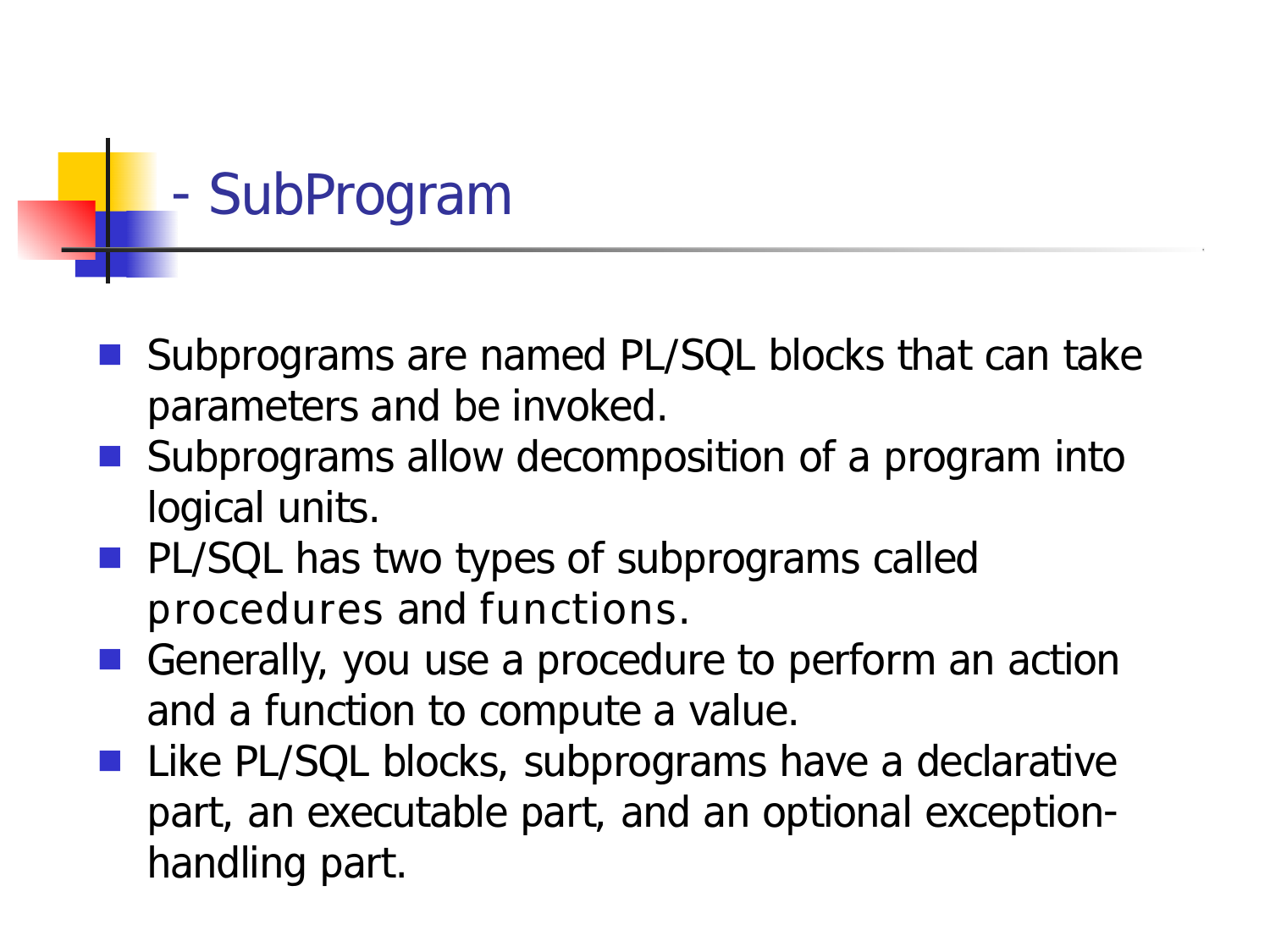

# - SubProgram

Subprograms are named PL/SQL blocks that can take parameters and be invoked.
Subprograms allow decomposition of a program into logical units.
PL/SQL has two types of subprograms called procedures and functions.
Generally, you use a procedure to perform an action and a function to compute a value.
Like PL/SQL blocks, subprograms have a declarative part, an executable part, and an optional exception-handling part.